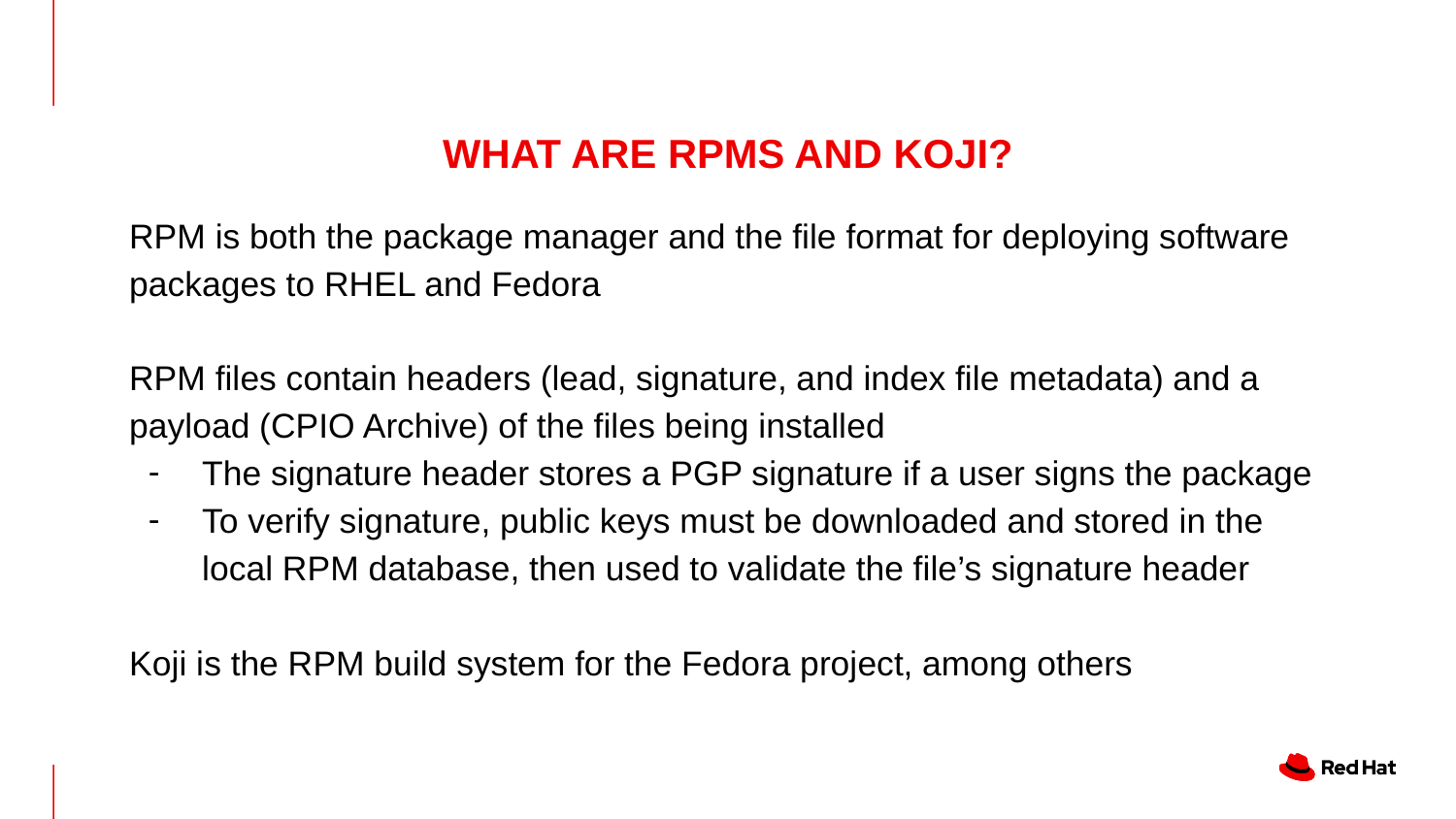

# WHAT ARE RPMS AND KOJI?
RPM is both the package manager and the file format for deploying software packages to RHEL and Fedora

RPM files contain headers (lead, signature, and index file metadata) and a payload (CPIO Archive) of the files being installed
The signature header stores a PGP signature if a user signs the package
To verify signature, public keys must be downloaded and stored in the local RPM database, then used to validate the file’s signature header

Koji is the RPM build system for the Fedora project, among others